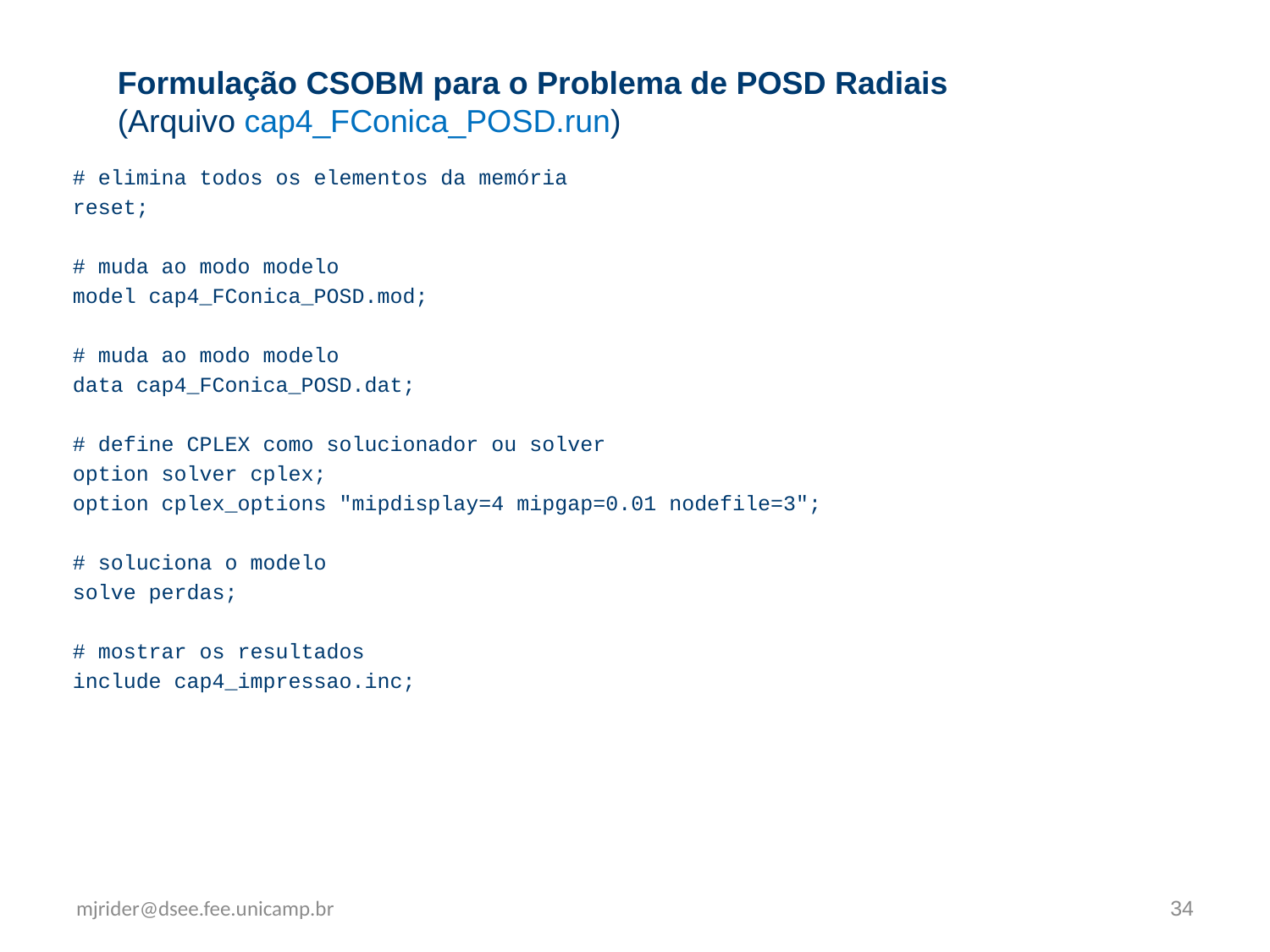

Formulação CSOBM para o Problema de POSD Radiais
(Arquivo cap4_FConica_POSD.run)
# elimina todos os elementos da memória
reset;

# muda ao modo modelo
model cap4_FConica_POSD.mod;

# muda ao modo modelo
data cap4_FConica_POSD.dat;

# define CPLEX como solucionador ou solver
option solver cplex;
option cplex_options "mipdisplay=4 mipgap=0.01 nodefile=3";

# soluciona o modelo
solve perdas;

# mostrar os resultados
include cap4_impressao.inc;
mjrider@dsee.fee.unicamp.br
34